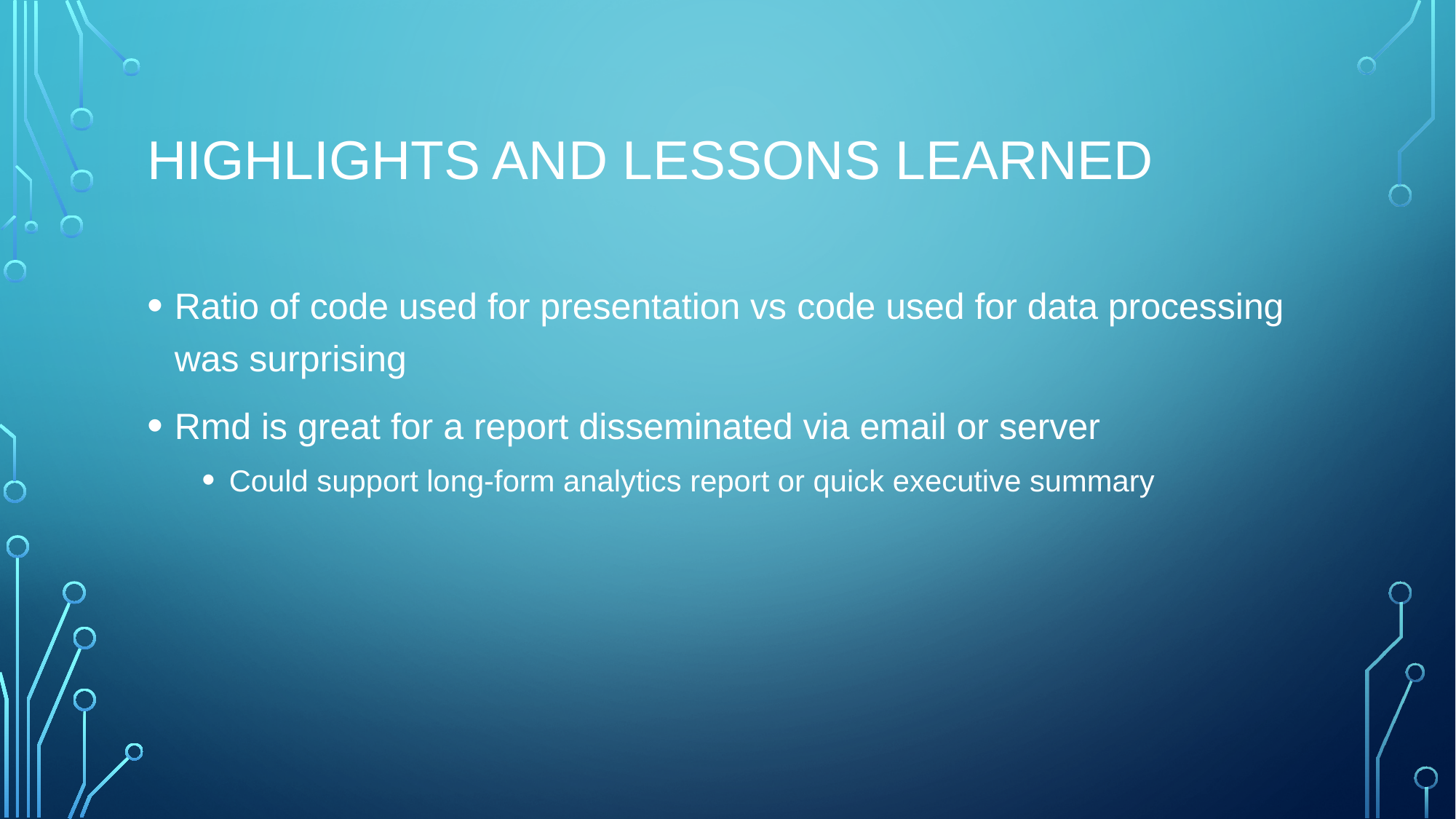

# Highlights and lessons learned
Ratio of code used for presentation vs code used for data processing was surprising
Rmd is great for a report disseminated via email or server
Could support long-form analytics report or quick executive summary